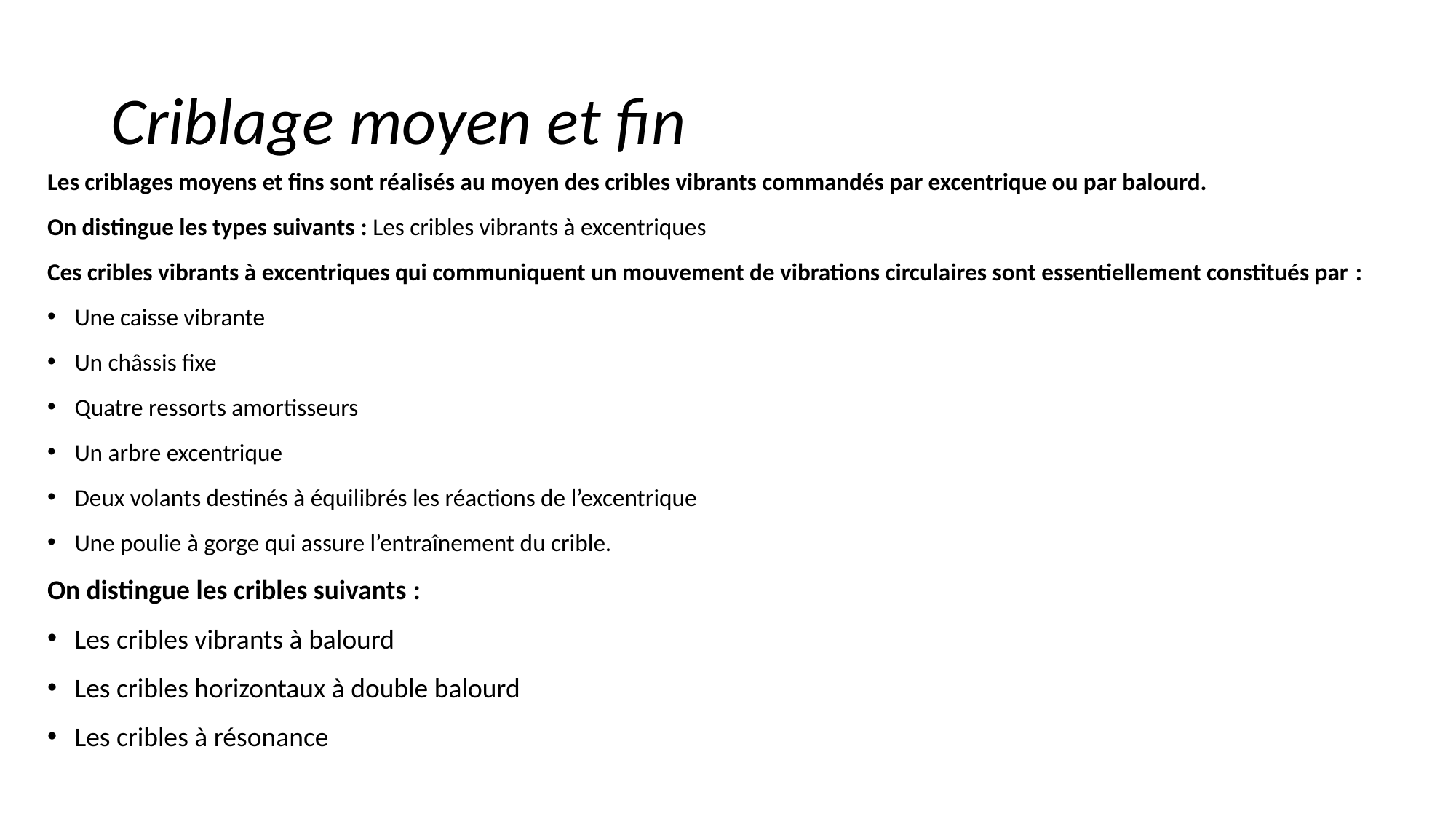

# Criblage moyen et fin
Les criblages moyens et fins sont réalisés au moyen des cribles vibrants commandés par excentrique ou par balourd.
On distingue les types suivants : Les cribles vibrants à excentriques
Ces cribles vibrants à excentriques qui communiquent un mouvement de vibrations circulaires sont essentiellement constitués par :
Une caisse vibrante
Un châssis fixe
Quatre ressorts amortisseurs
Un arbre excentrique
Deux volants destinés à équilibrés les réactions de l’excentrique
Une poulie à gorge qui assure l’entraînement du crible.
On distingue les cribles suivants :
Les cribles vibrants à balourd
Les cribles horizontaux à double balourd
Les cribles à résonance